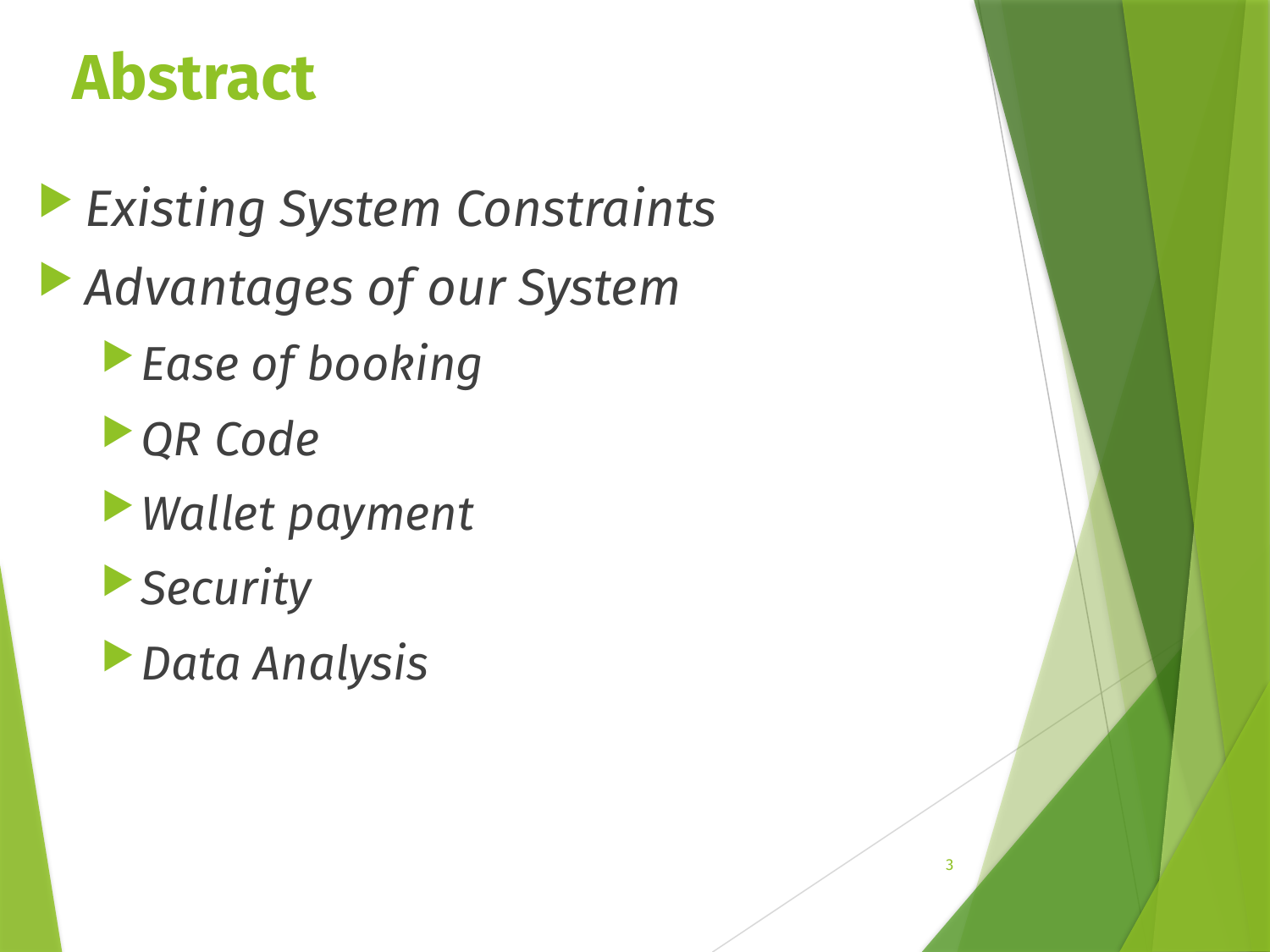

Abstract
Existing System Constraints
Advantages of our System
Ease of booking
QR Code
Wallet payment
Security
Data Analysis

3